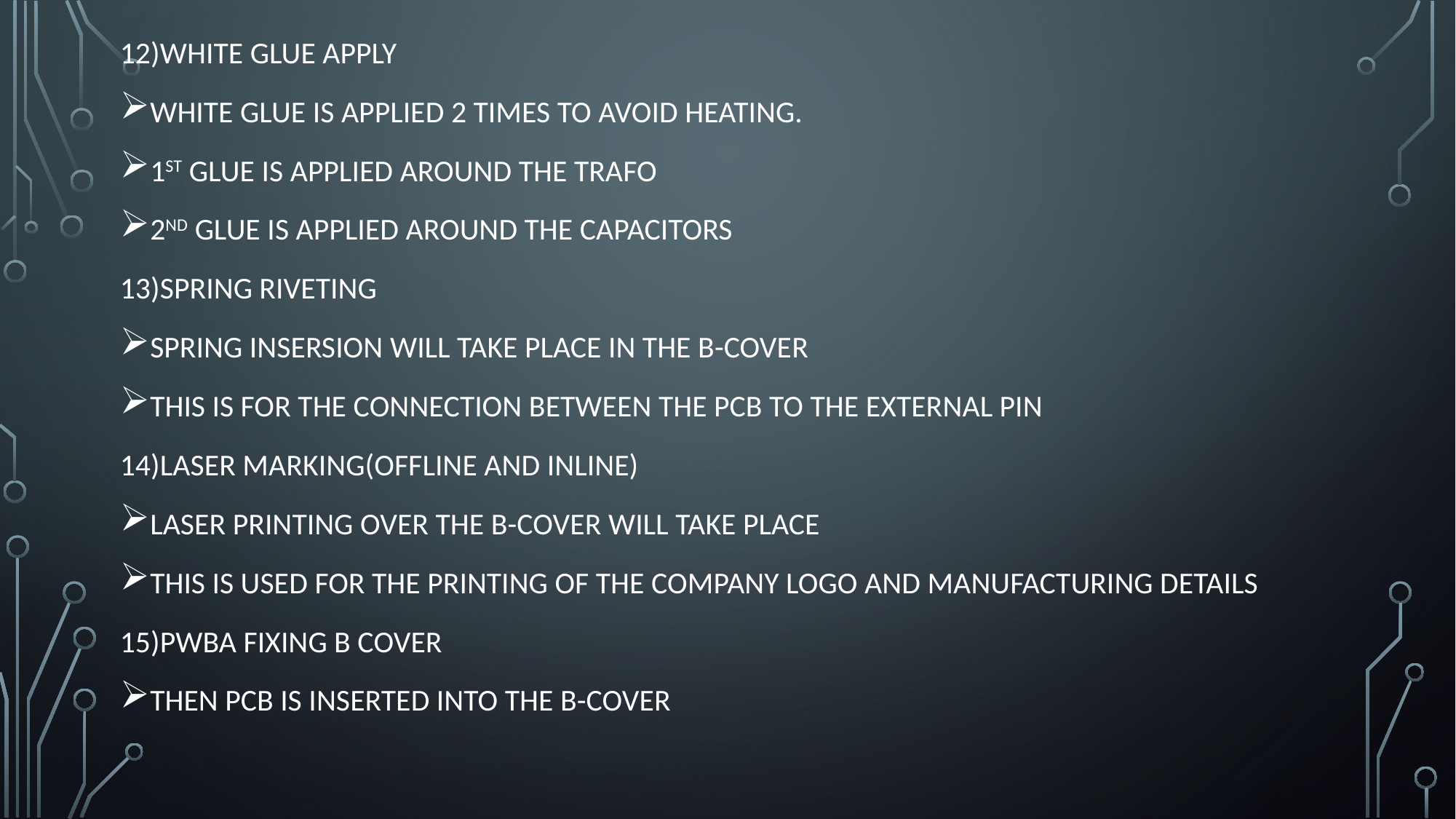

12)WHITE GLUE APPLY
WHITE GLUE IS APPLIED 2 TIMES TO AVOID HEATING.
1ST GLUE IS APPLIED AROUND THE TRAFO
2ND GLUE IS APPLIED AROUND THE CAPACITORS
13)SPRING RIVETING
SPRING INSERSION WILL TAKE PLACE IN THE B-COVER
THIS IS FOR THE CONNECTION BETWEEN THE PCB TO THE EXTERNAL PIN
14)LASER MARKING(OFFLINE AND INLINE)
LASER PRINTING OVER THE B-COVER WILL TAKE PLACE
THIS IS USED FOR THE PRINTING OF THE COMPANY LOGO AND MANUFACTURING DETAILS
15)PWBA FIXING B COVER
THEN PCB IS INSERTED INTO THE B-COVER